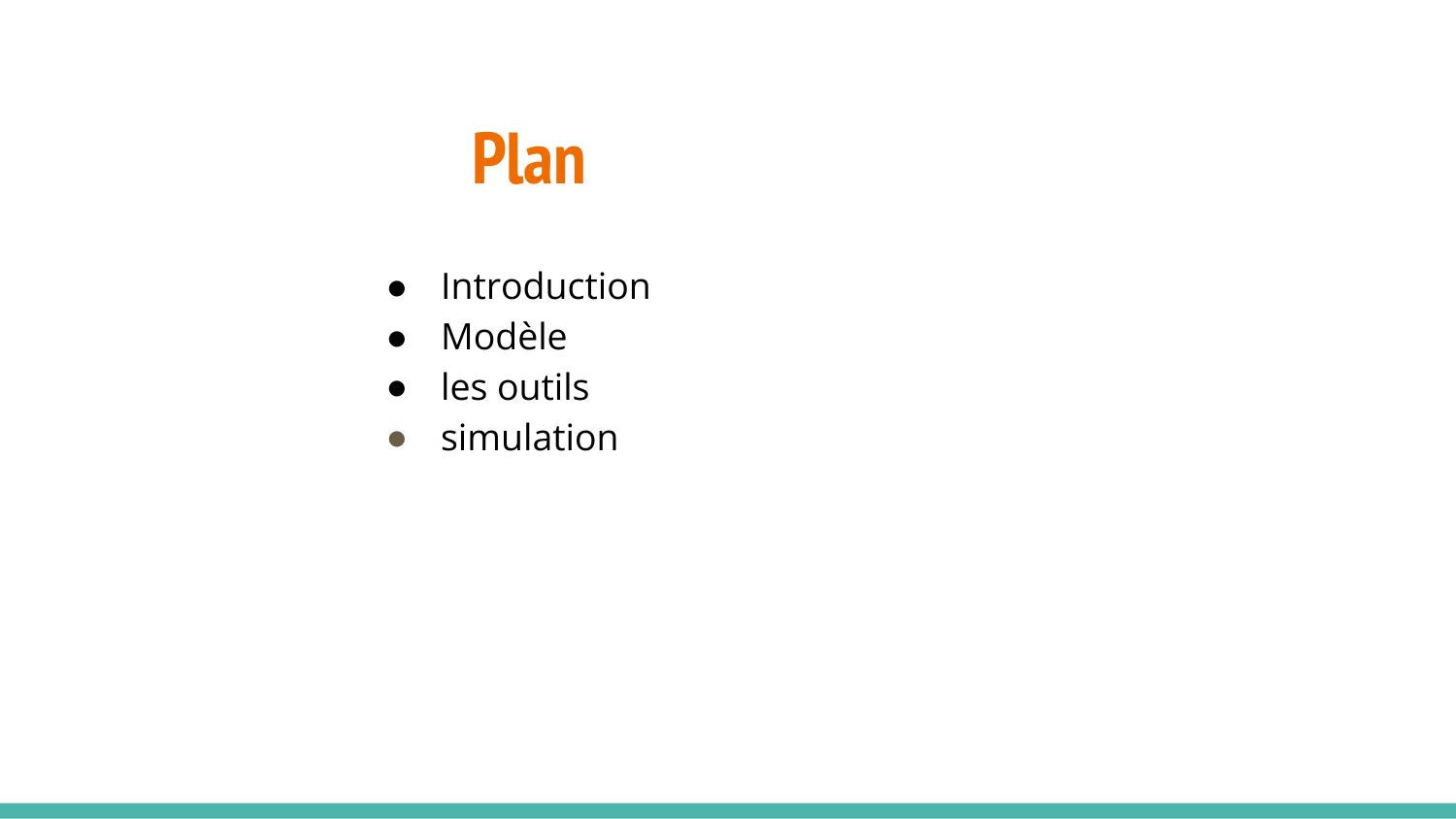

# Plan
Introduction
Modèle
les outils
simulation